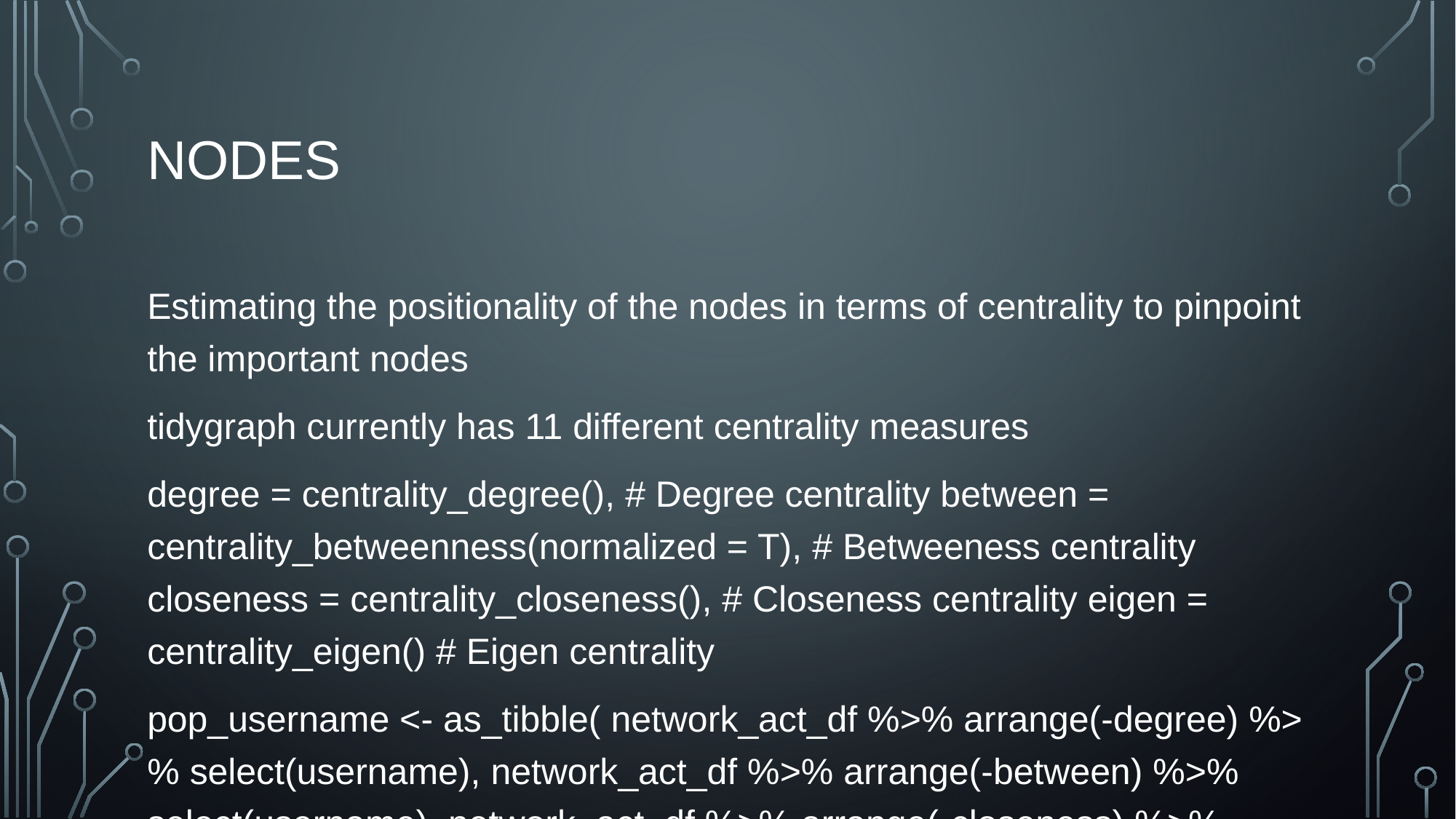

# Nodes
Estimating the positionality of the nodes in terms of centrality to pinpoint the important nodes
tidygraph currently has 11 different centrality measures
degree = centrality_degree(), # Degree centrality between = centrality_betweenness(normalized = T), # Betweeness centrality closeness = centrality_closeness(), # Closeness centrality eigen = centrality_eigen() # Eigen centrality
pop_username <- as_tibble( network_act_df %>% arrange(-degree) %>% select(username), network_act_df %>% arrange(-between) %>% select(username), network_act_df %>% arrange(-closeness) %>% select(username), network_act_df %>% arrange(-eigen) %>% select(username) ) %>% setNames(c(“Degree”,“Betweenness”,“Closeness”,“Eigen”))
pop_username